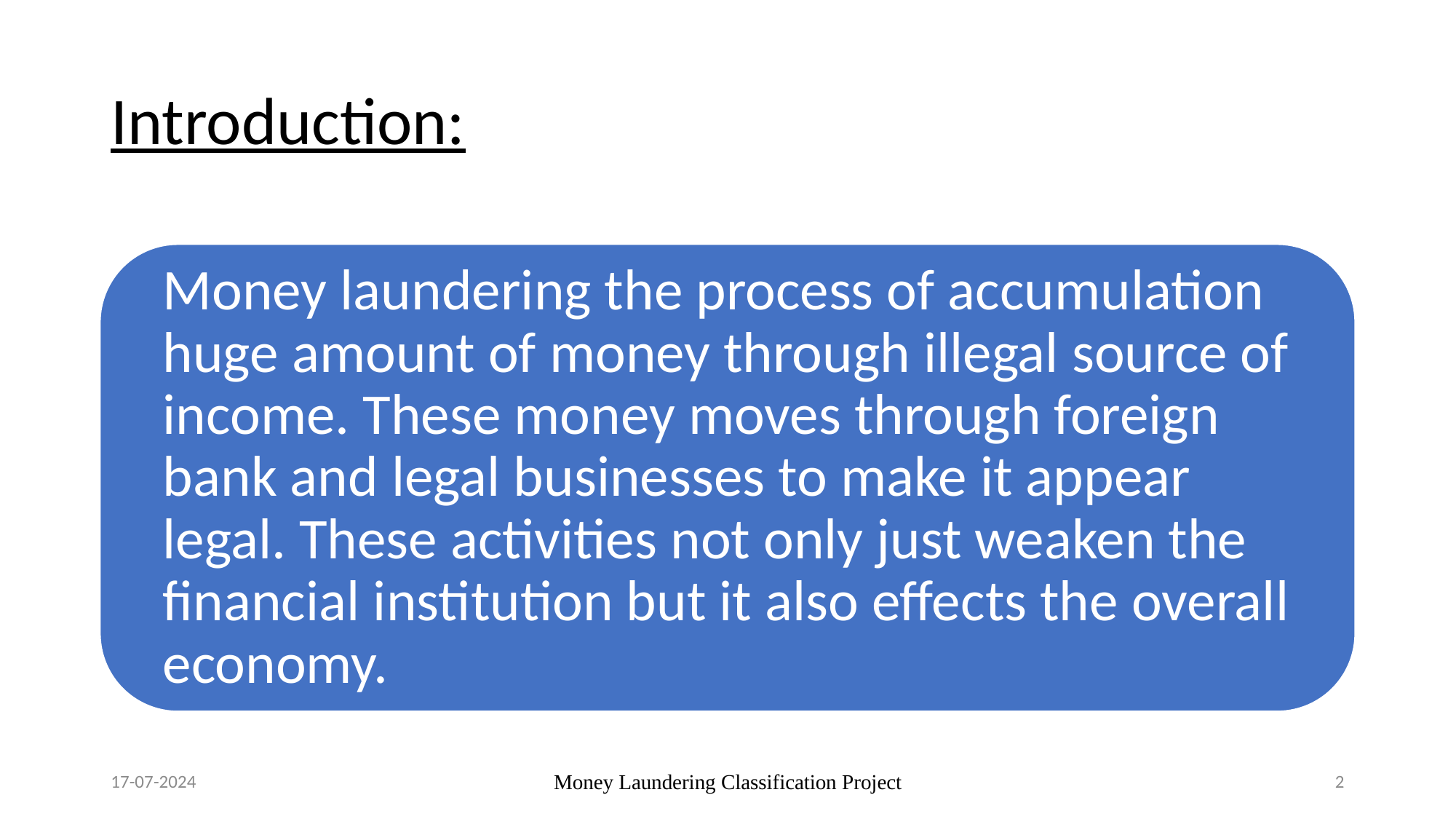

# Introduction:
Money laundering the process of accumulation huge amount of money through illegal source of income. These money moves through foreign bank and legal businesses to make it appear legal. These activities not only just weaken the financial institution but it also effects the overall economy.
17-07-2024
Money Laundering Classification Project
2